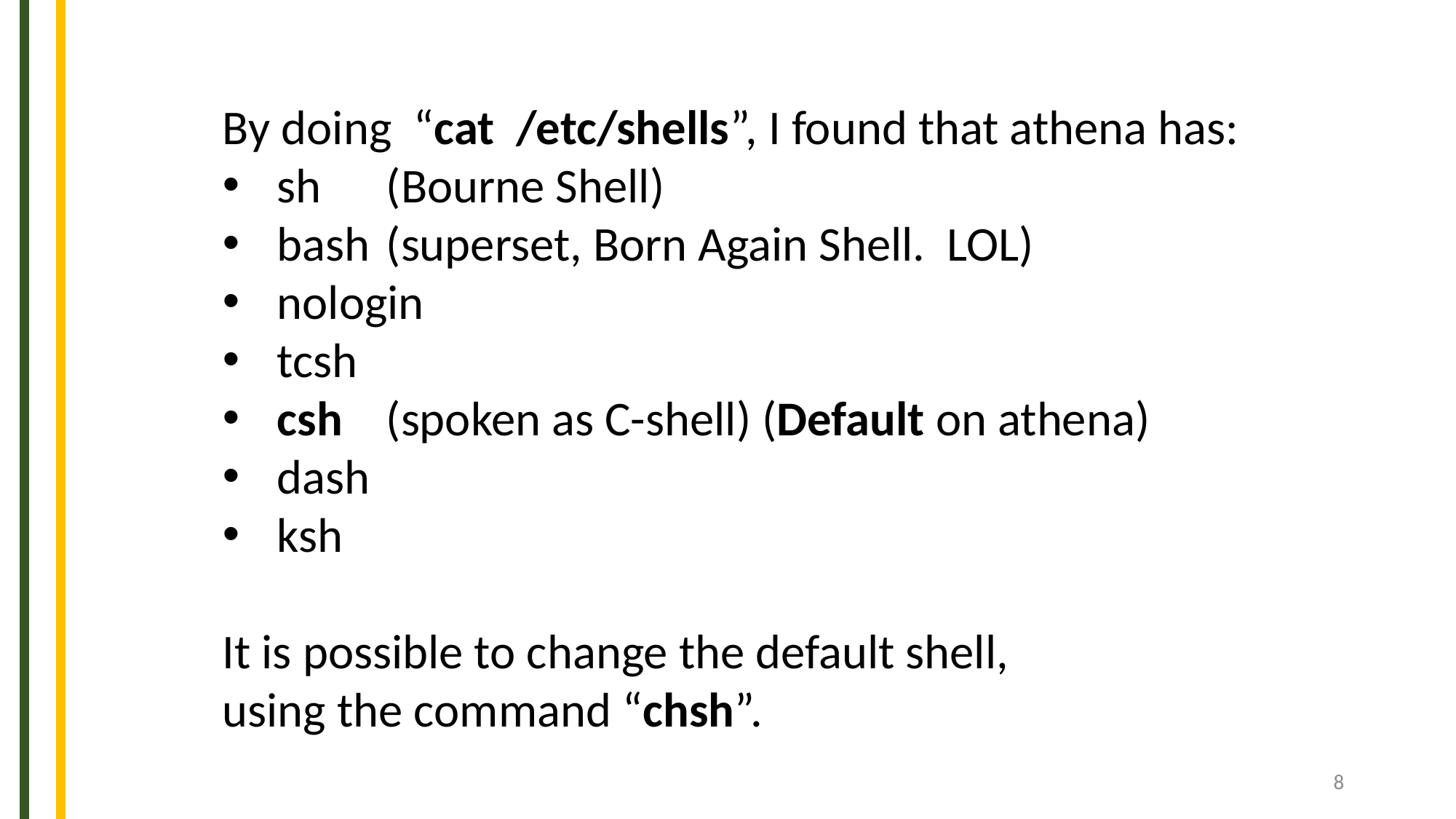

By doing  “cat  /etc/shells”, I found that athena has:
sh 	(Bourne Shell)
bash 	(superset, Born Again Shell.  LOL)
nologin
tcsh
csh 	(spoken as C-shell) (Default on athena)
dash
ksh

It is possible to change the default shell,
using the command “chsh”.

8